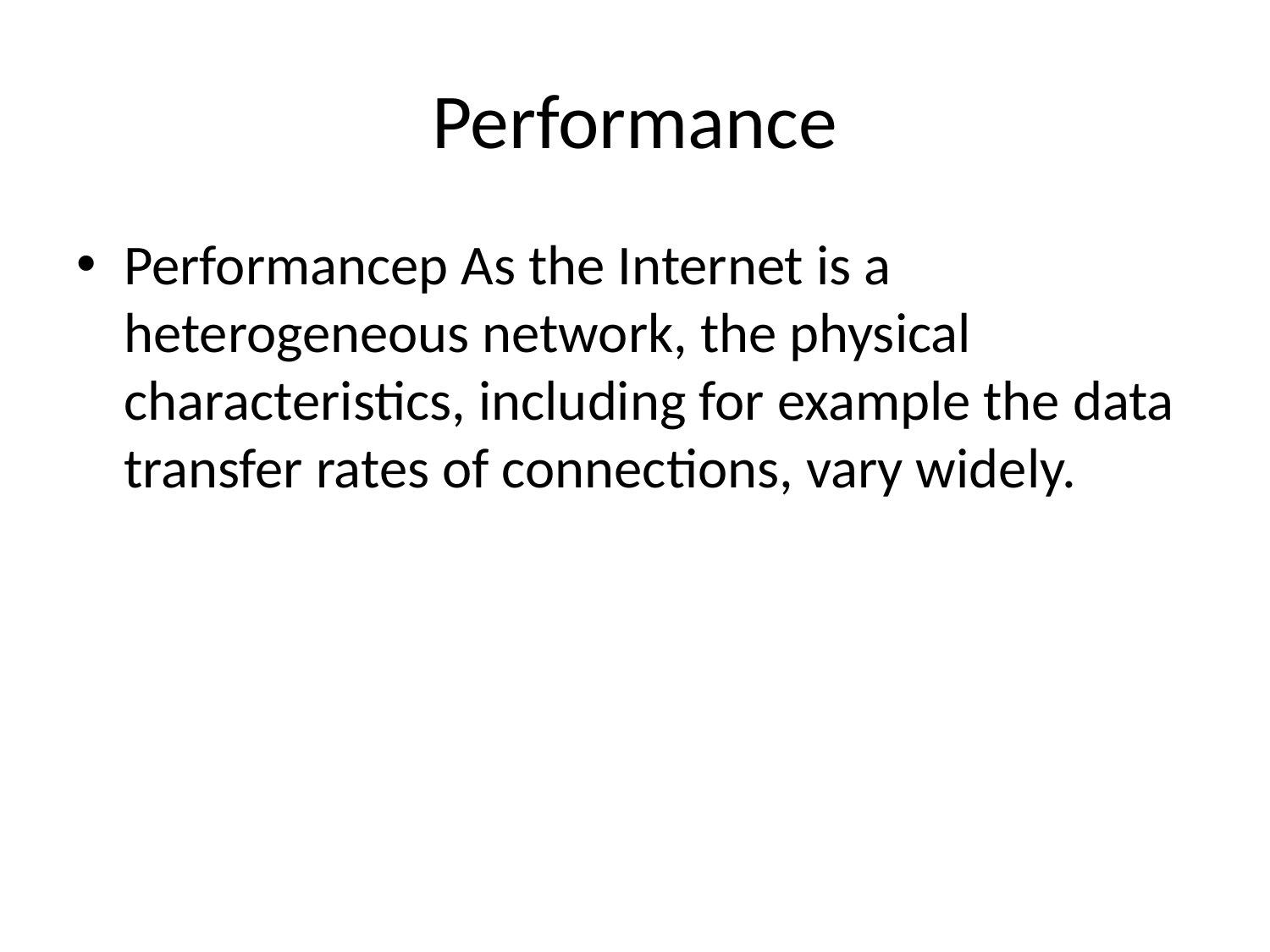

# Performance
Performancep As the Internet is a heterogeneous network, the physical characteristics, including for example the data transfer rates of connections, vary widely.